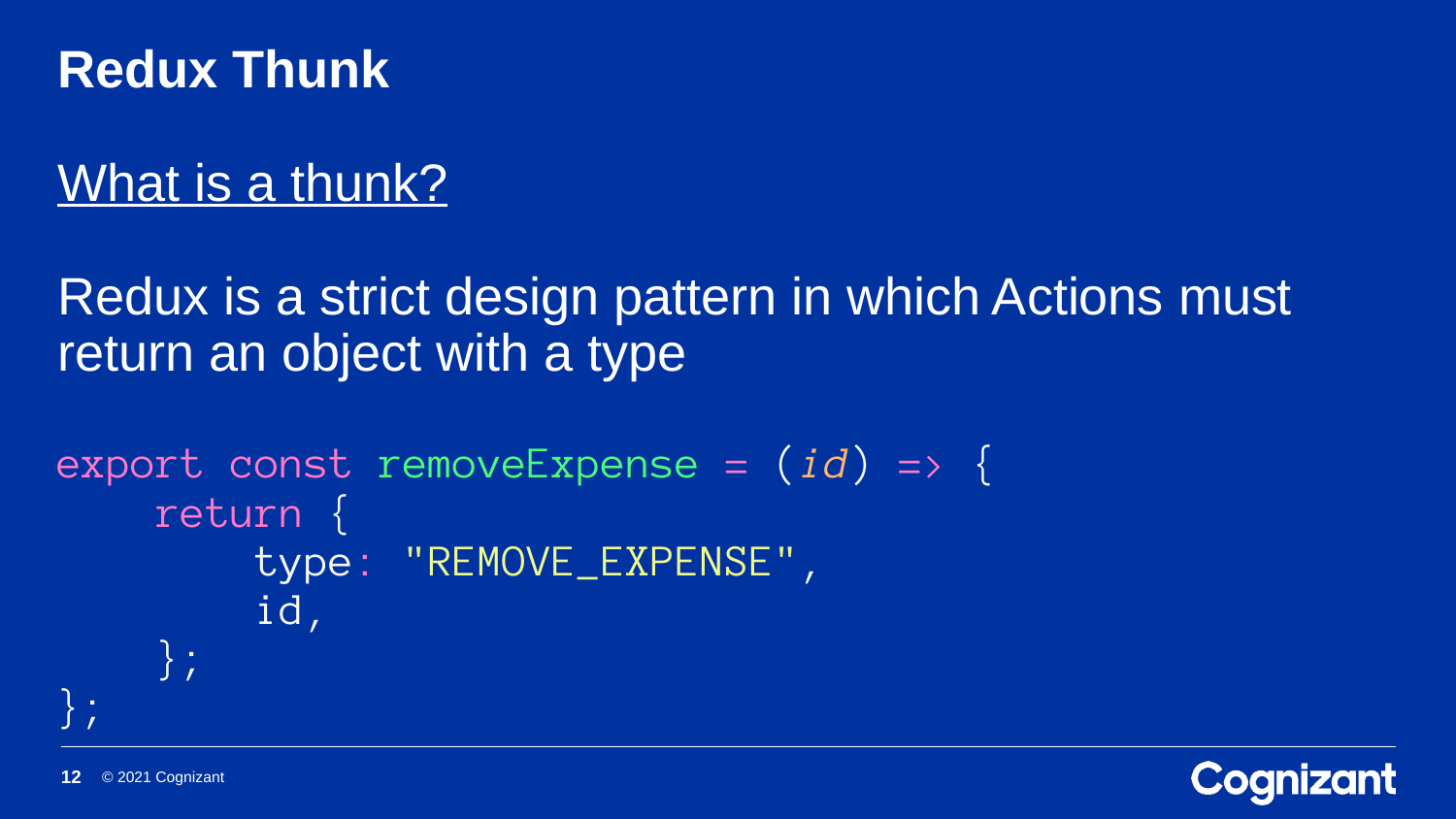

# Redux Thunk What is a thunk? Redux is a strict design pattern in which Actions must return an object with a type export const removeExpense = (id) => {     return {         type: "REMOVE_EXPENSE",         id,     }; };
12
© 2021 Cognizant